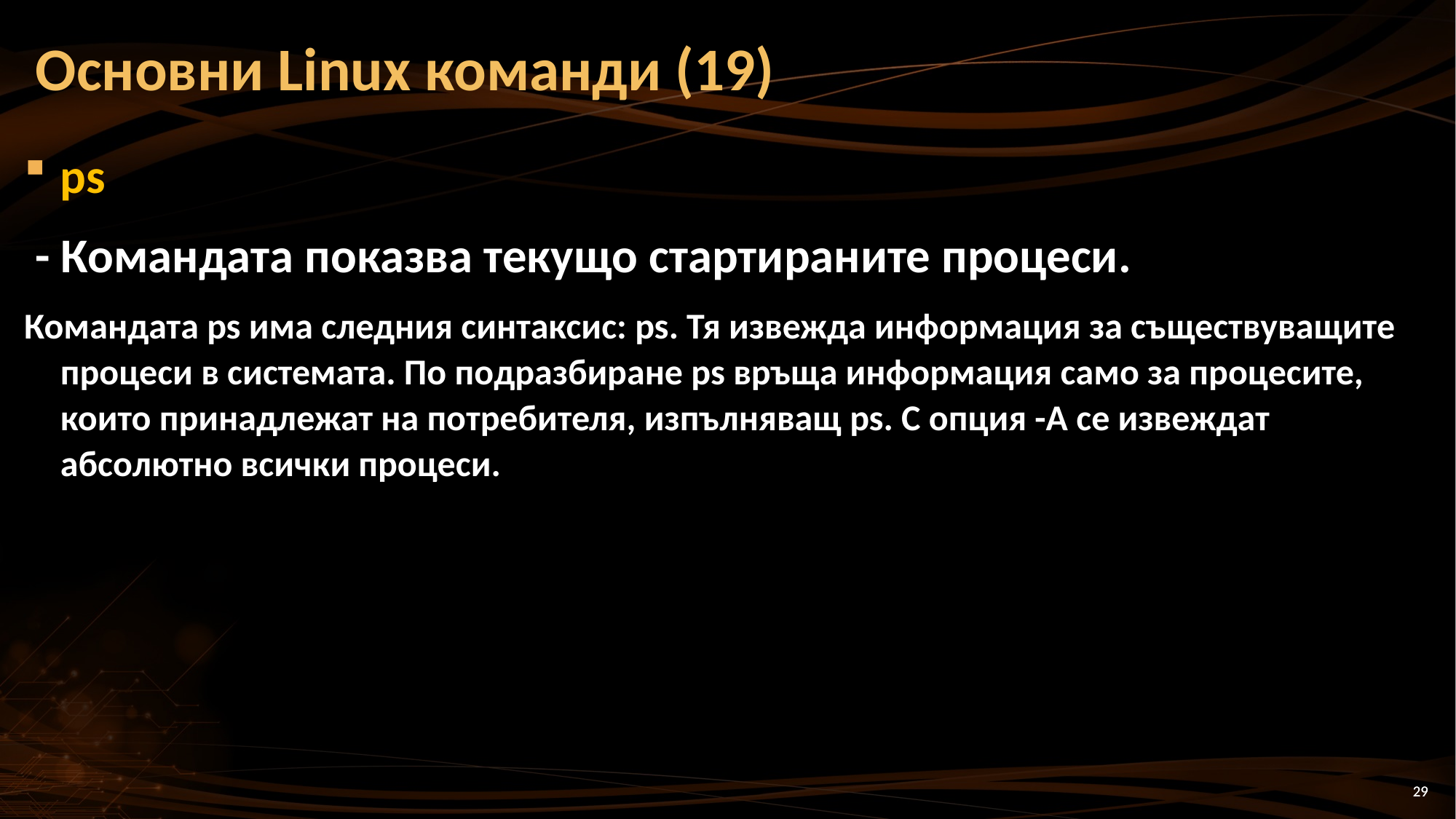

Основни Linux команди (19)
ps
 - Командата показва текущо стартираните процеси.
Командата ps има следния синтаксис: ps. Тя извежда информация за съществуващите процеси в системата. По подразбиране ps връща информация само за процесите, които принадлежат на потребителя, изпълняващ ps. С опция -A се извеждат абсолютно всички процеси.

29
29